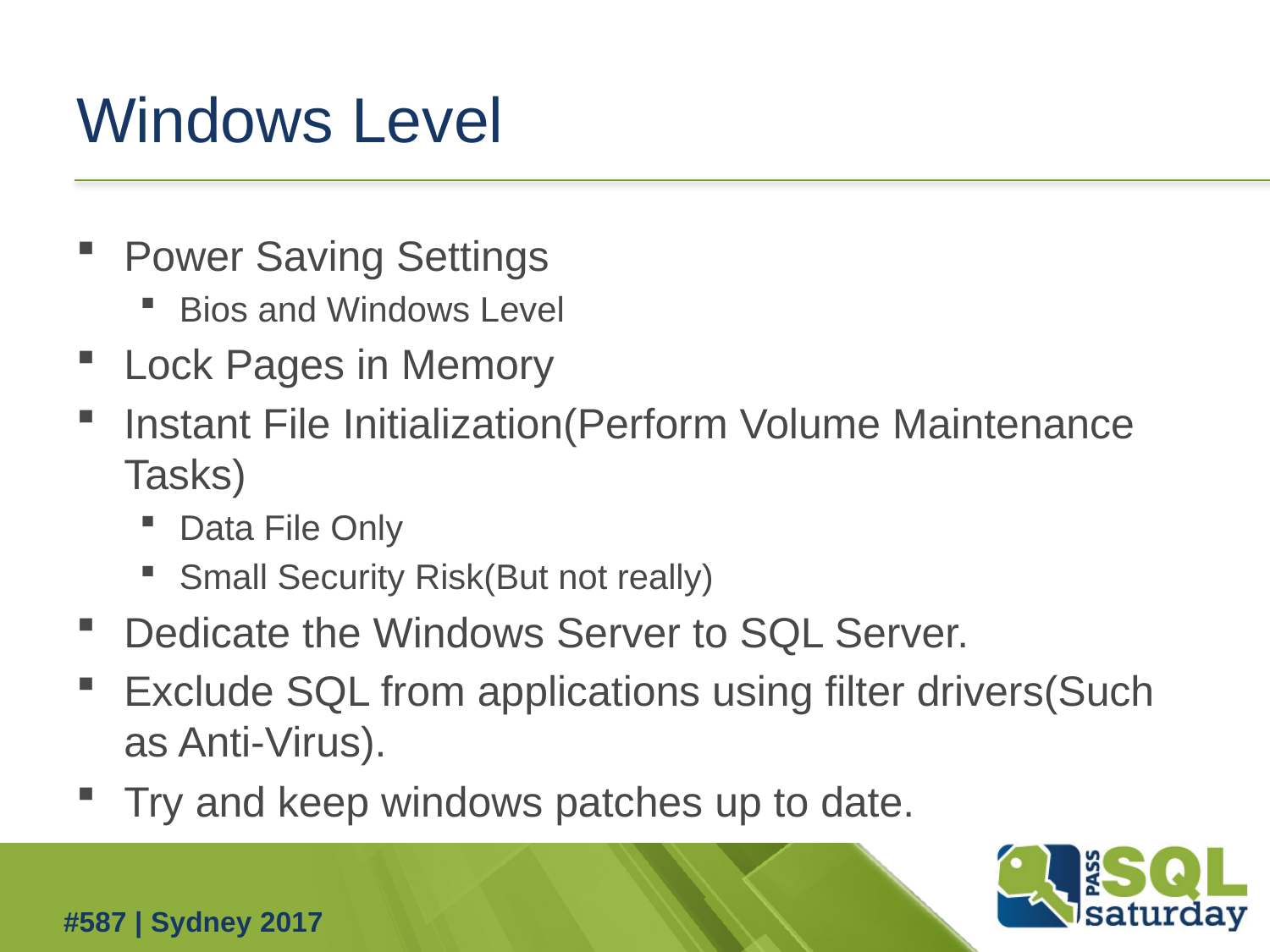

# Windows Level
Power Saving Settings
Bios and Windows Level
Lock Pages in Memory
Instant File Initialization(Perform Volume Maintenance Tasks)
Data File Only
Small Security Risk(But not really)
Dedicate the Windows Server to SQL Server.
Exclude SQL from applications using filter drivers(Such as Anti-Virus).
Try and keep windows patches up to date.
#587 | Sydney 2017